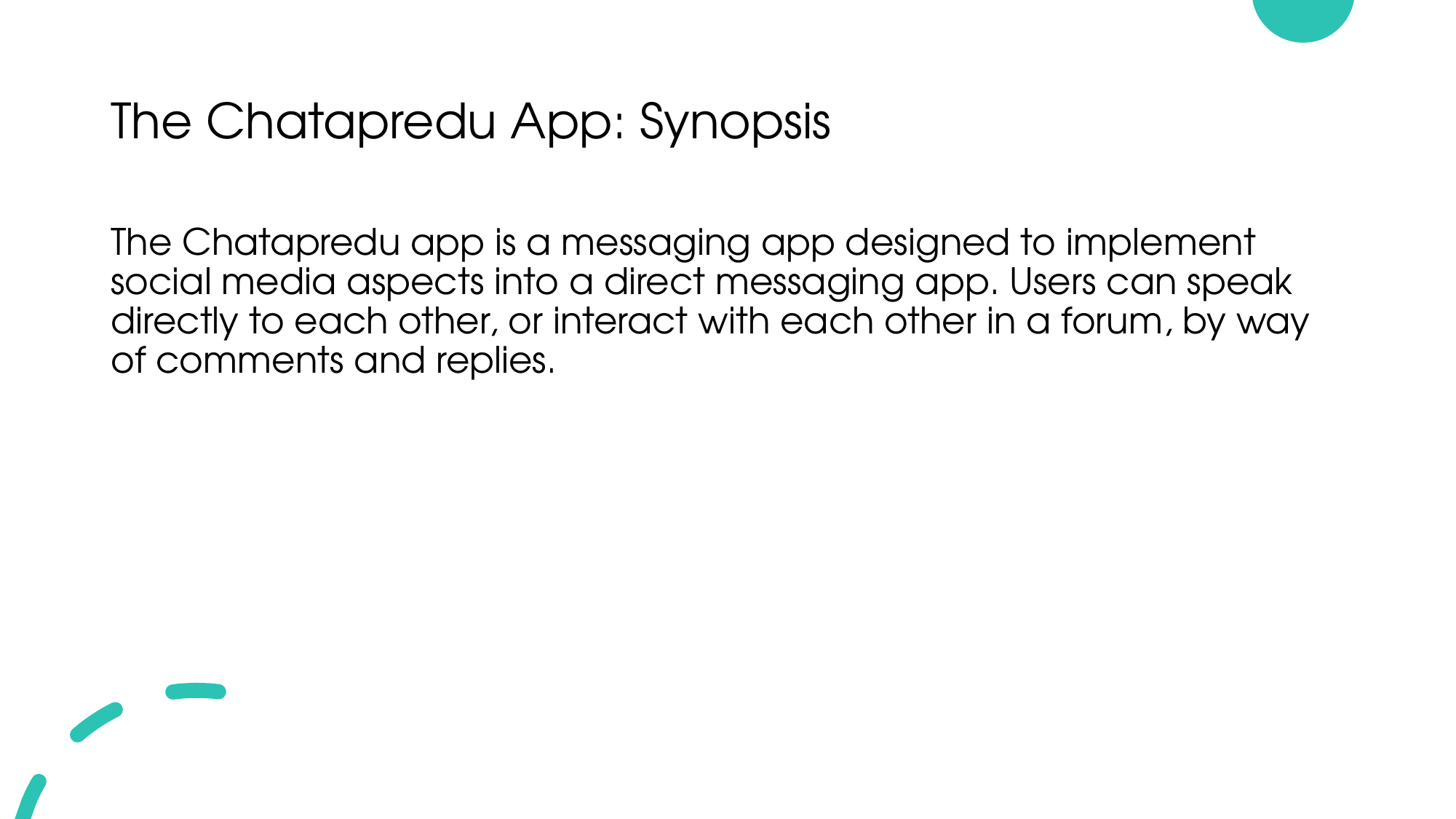

# The Chatapredu App: Synopsis
The Chatapredu app is a messaging app designed to implement social media aspects into a direct messaging app. Users can speak directly to each other, or interact with each other in a forum, by way of comments and replies.